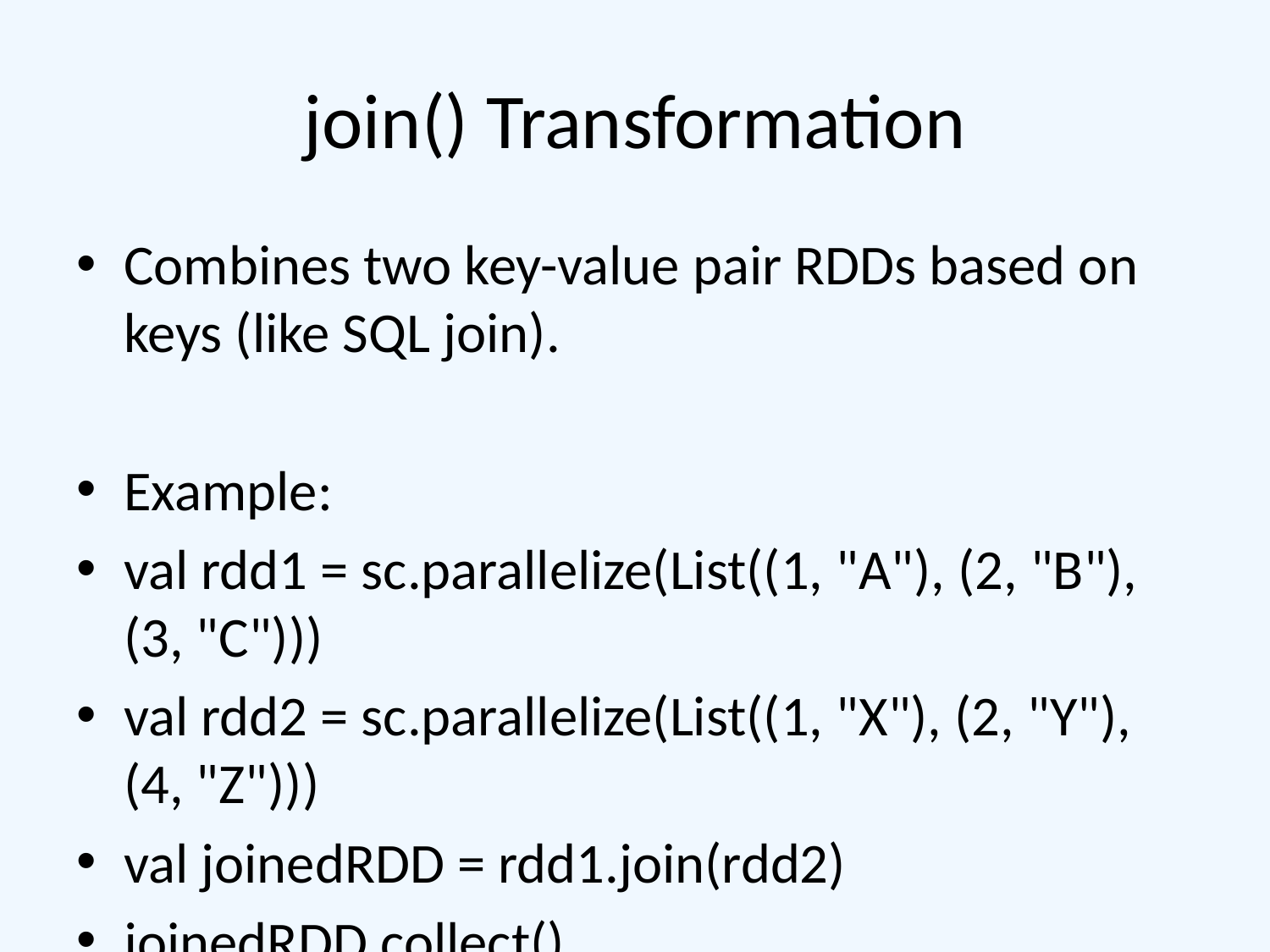

# join() Transformation
Combines two key-value pair RDDs based on keys (like SQL join).

Example:
val rdd1 = sc.parallelize(List((1, "A"), (2, "B"), (3, "C")))
val rdd2 = sc.parallelize(List((1, "X"), (2, "Y"), (4, "Z")))
val joinedRDD = rdd1.join(rdd2)
joinedRDD.collect()
// Output: [(1,(A,X)), (2,(B,Y))]

Note: join() performs an inner join by default.